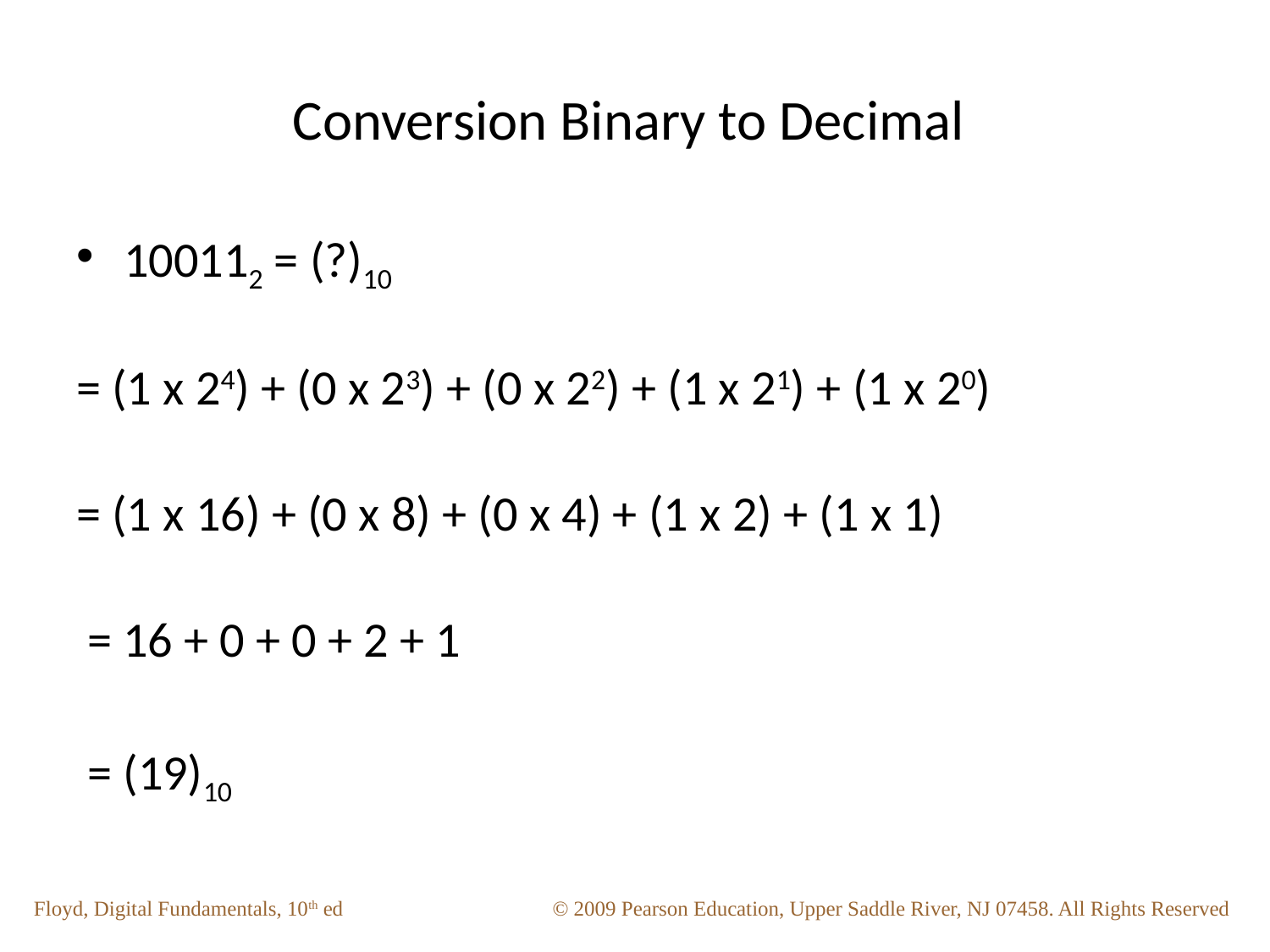

# Conversion Binary to Decimal
100112 = (?)10

= (1 x 24) + (0 x 23) + (0 x 22) + (1 x 21) + (1 x 20)

= (1 x 16) + (0 x 8) + (0 x 4) + (1 x 2) + (1 x 1)

 = 16 + 0 + 0 + 2 + 1

 = (19)10